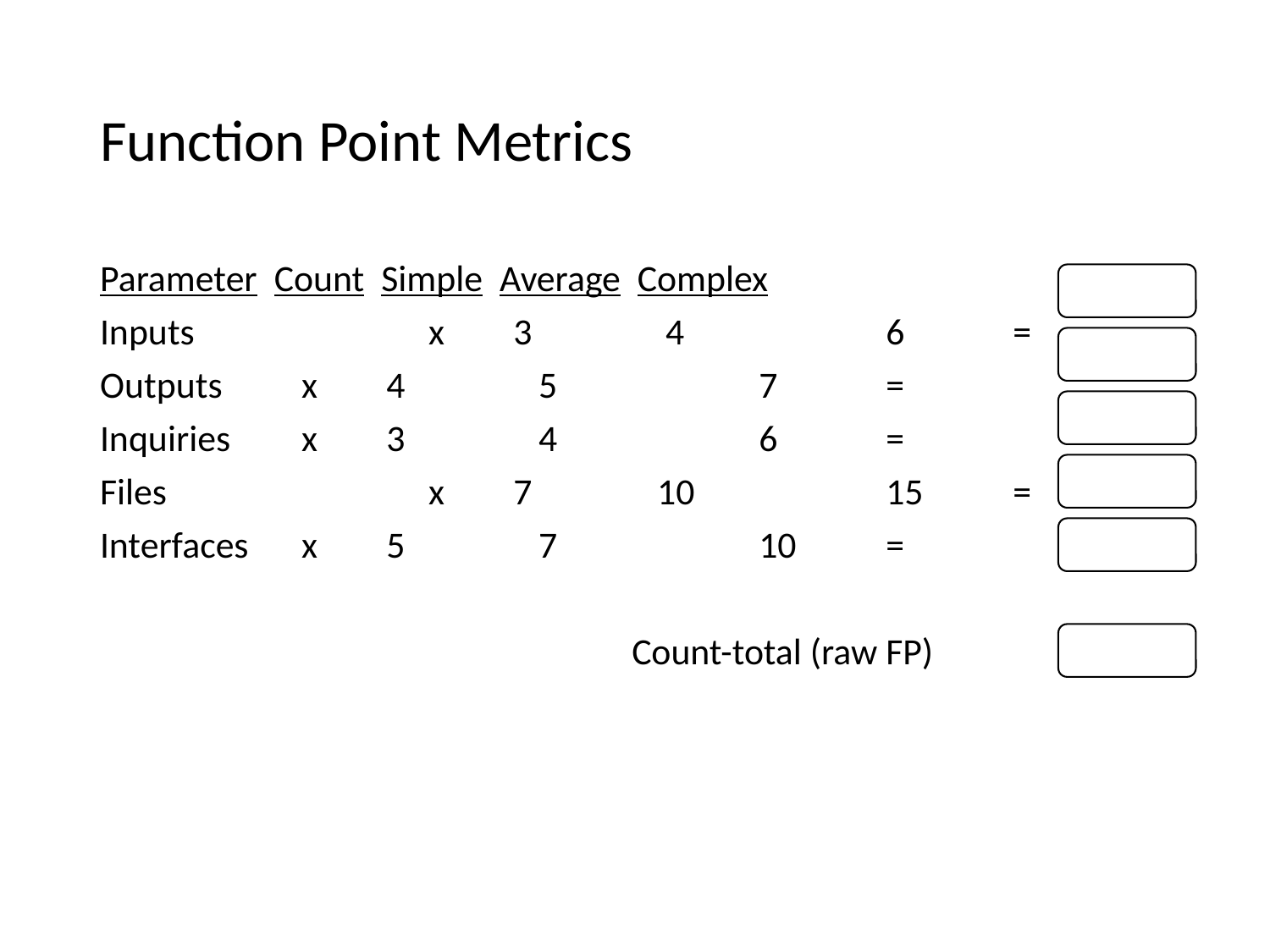

# Function Point Metrics
Parameter  Count  Simple  Average  Complex
Inputs		      x	 3	    4		6	=
Outputs	      x	 4	    5		7	=
Inquiries	      x	 3	    4		6	=
Files		      x	 7	   10		15	=
Interfaces	      x	 5	    7		10	=

					Count-total (raw FP)